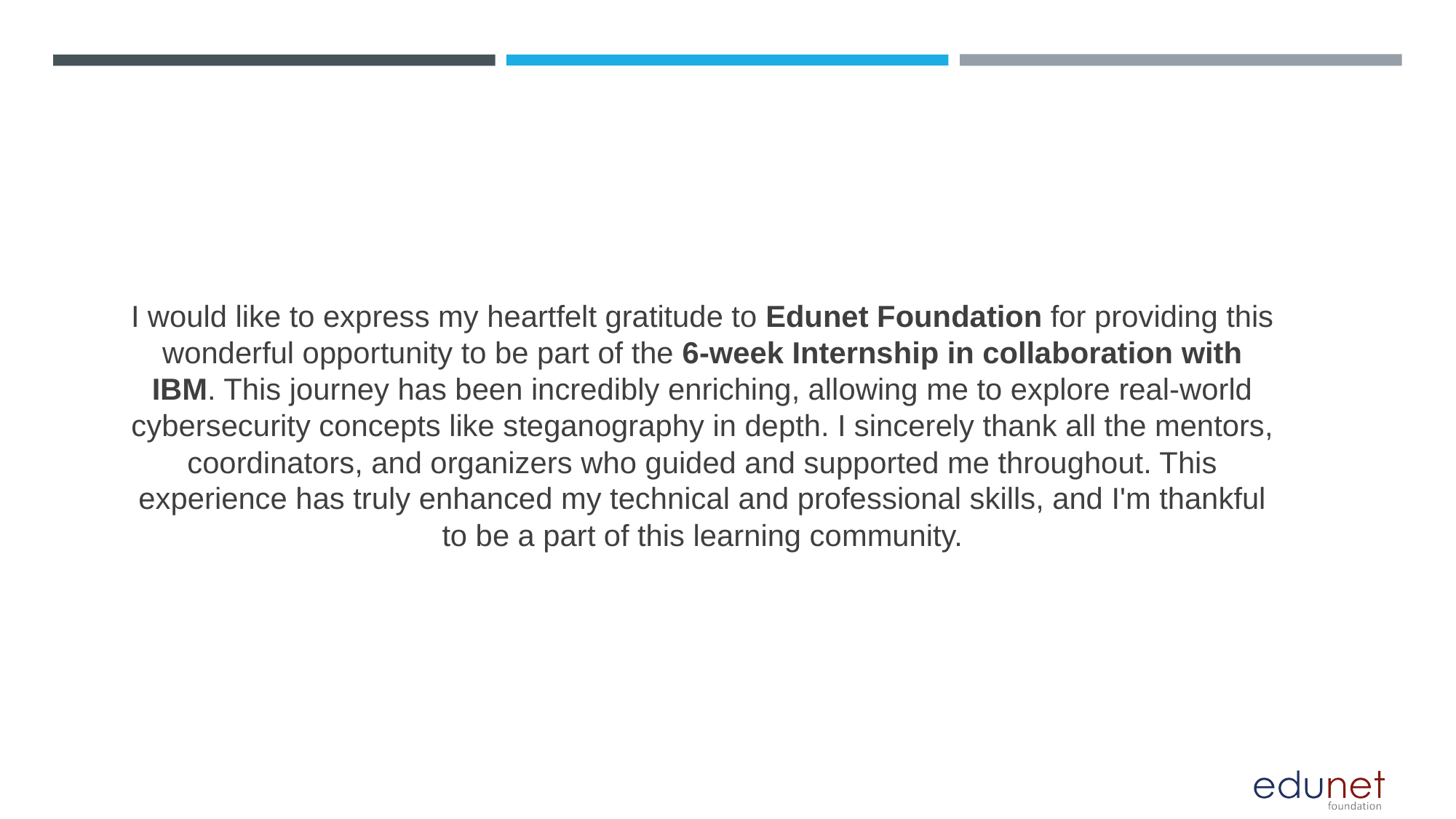

# I would like to express my heartfelt gratitude to Edunet Foundation for providing this wonderful opportunity to be part of the 6-week Internship in collaboration with IBM. This journey has been incredibly enriching, allowing me to explore real-world cybersecurity concepts like steganography in depth. I sincerely thank all the mentors, coordinators, and organizers who guided and supported me throughout. This experience has truly enhanced my technical and professional skills, and I'm thankful to be a part of this learning community.